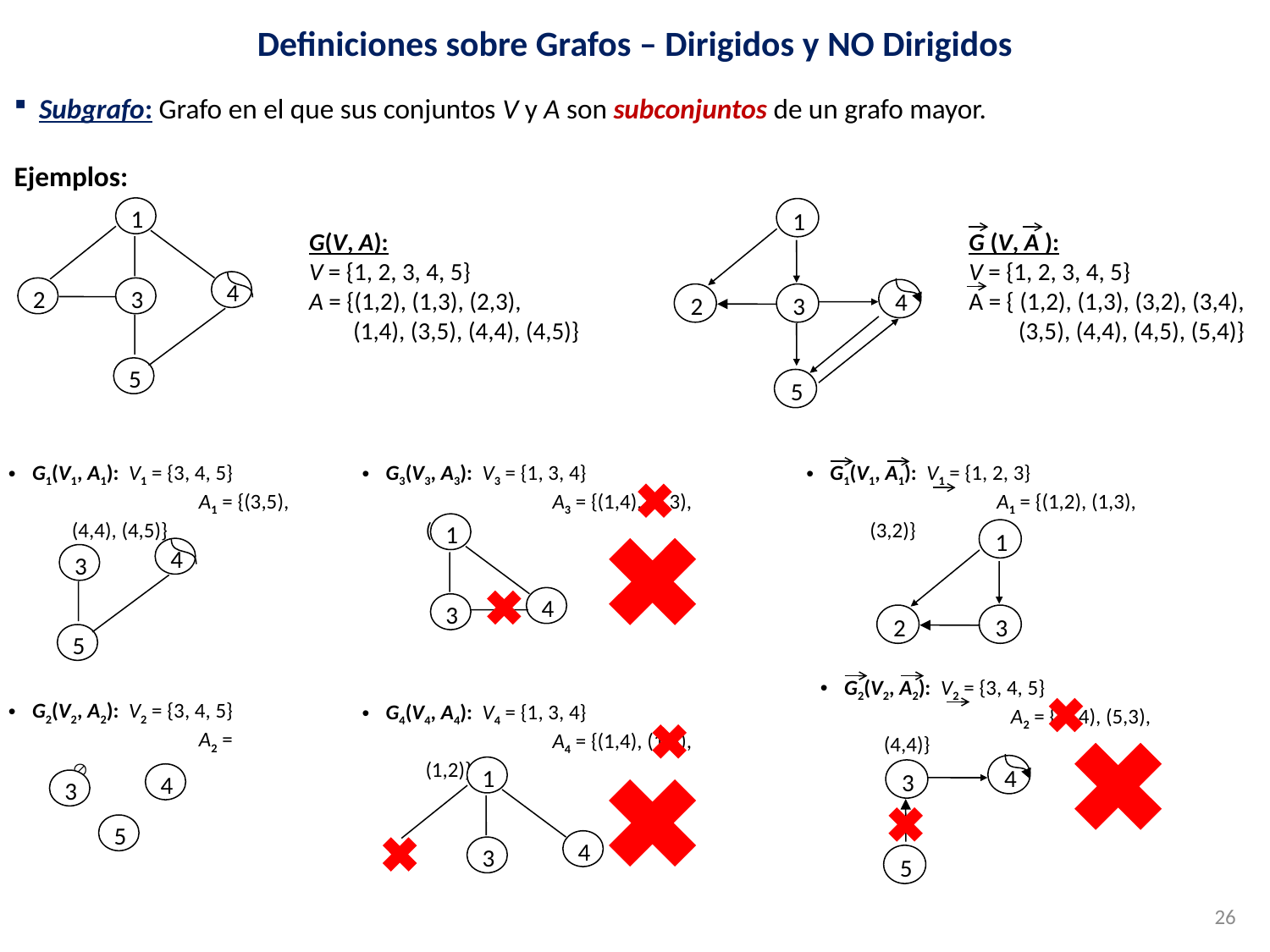

# Definiciones sobre Grafos – Dirigidos y NO Dirigidos
Subgrafo: Grafo en el que sus conjuntos V y A son subconjuntos de un grafo mayor.

Ejemplos:
1

4

2

3

5

1

4

2

3

5

G(V, A):
V = {1, 2, 3, 4, 5}
A = {(1,2), (1,3), (2,3),
        (1,4), (3,5), (4,4), (4,5)}
G (V, A ):
V = {1, 2, 3, 4, 5}
A = { (1,2), (1,3), (3,2), (3,4),
         (3,5), (4,4), (4,5), (5,4)}

G1(V1, A1):  V1 = {3, 4, 5}
	A1 = {(3,5), (4,4), (4,5)}
G3(V3, A3):  V3 = {1, 3, 4}
	A3 = {(1,4), (1,3), (3,4)}
G1(V1, A1):  V1 = {1, 2, 3}
	A1 = {(1,2), (1,3), (3,2)}

1

4

3

1

2

3

4

3

5

G2(V2, A2):  V2 = {3, 4, 5}
	A2 = {(3,4), (5,3), (4,4)}

G2(V2, A2):  V2 = {3, 4, 5}
	A2 = ∅
G4(V4, A4):  V4 = {1, 3, 4}
	A4 = {(1,4), (1,3), (1,2)}

4

3

5

1

4

3

4

3

5

26